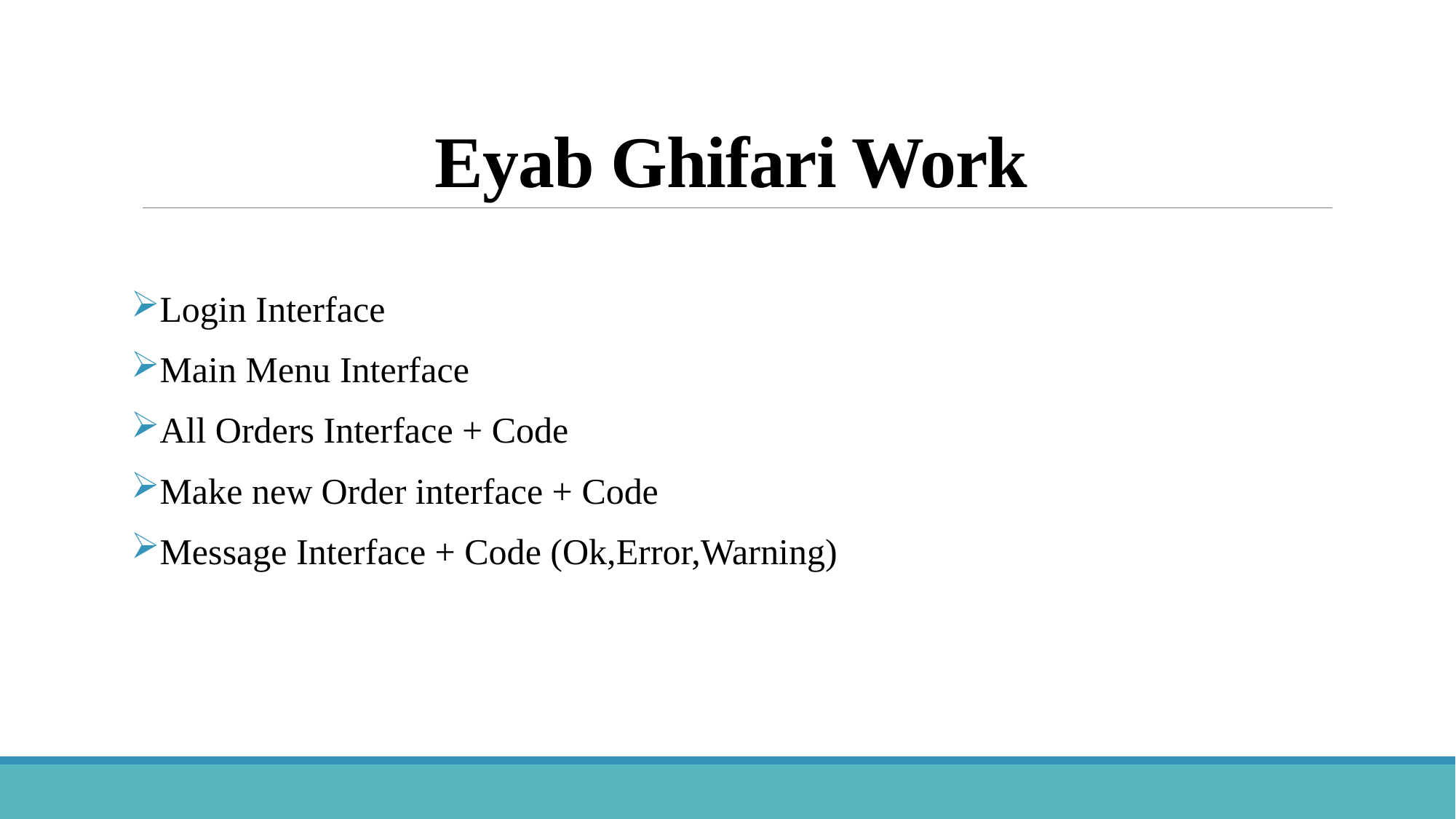

# Eyab Ghifari Work

Login Interface
Main Menu Interface
All Orders Interface + Code
Make new Order interface + Code
Message Interface + Code (Ok,Error,Warning)